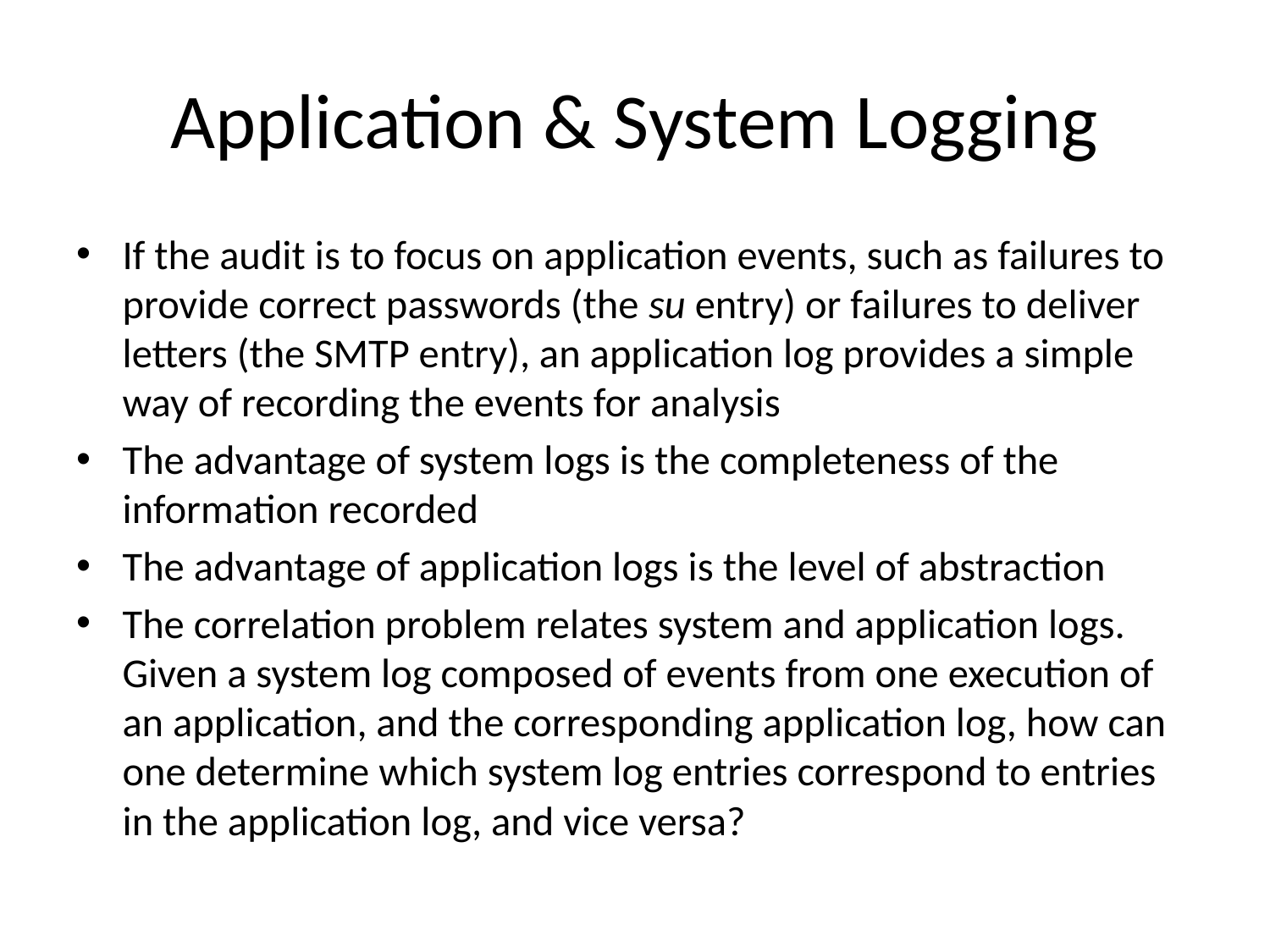

# Application & System Logging
If the audit is to focus on application events, such as failures to provide correct passwords (the su entry) or failures to deliver letters (the SMTP entry), an application log provides a simple way of recording the events for analysis
The advantage of system logs is the completeness of the information recorded
The advantage of application logs is the level of abstraction
The correlation problem relates system and application logs. Given a system log composed of events from one execution of an application, and the corresponding application log, how can one determine which system log entries correspond to entries in the application log, and vice versa?